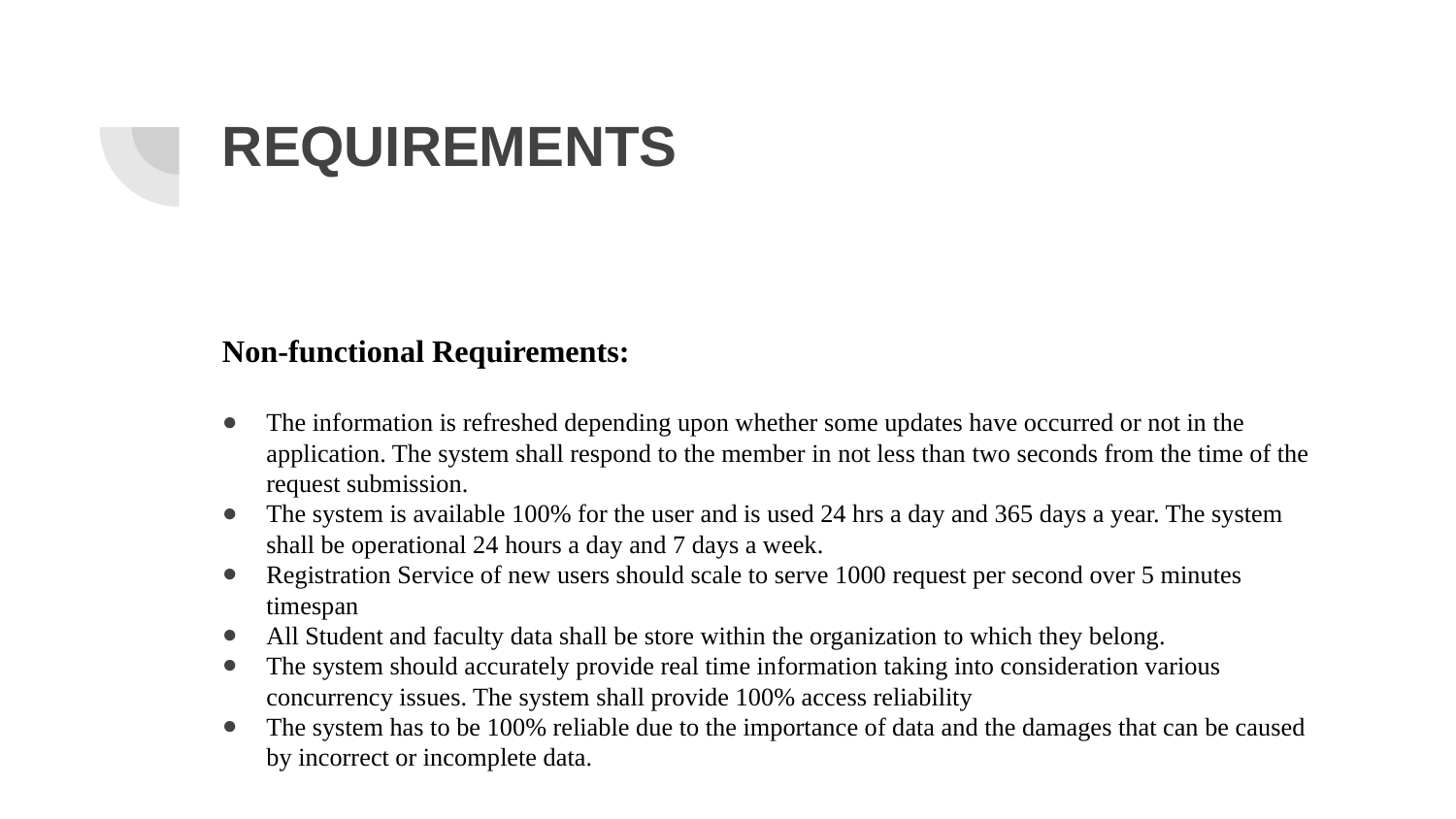

# REQUIREMENTS
Non-functional Requirements:

The information is refreshed depending upon whether some updates have occurred or not in the application. The system shall respond to the member in not less than two seconds from the time of the request submission.
The system is available 100% for the user and is used 24 hrs a day and 365 days a year. The system shall be operational 24 hours a day and 7 days a week.
Registration Service of new users should scale to serve 1000 request per second over 5 minutes timespan
All Student and faculty data shall be store within the organization to which they belong.
The system should accurately provide real time information taking into consideration various concurrency issues. The system shall provide 100% access reliability
The system has to be 100% reliable due to the importance of data and the damages that can be caused by incorrect or incomplete data.